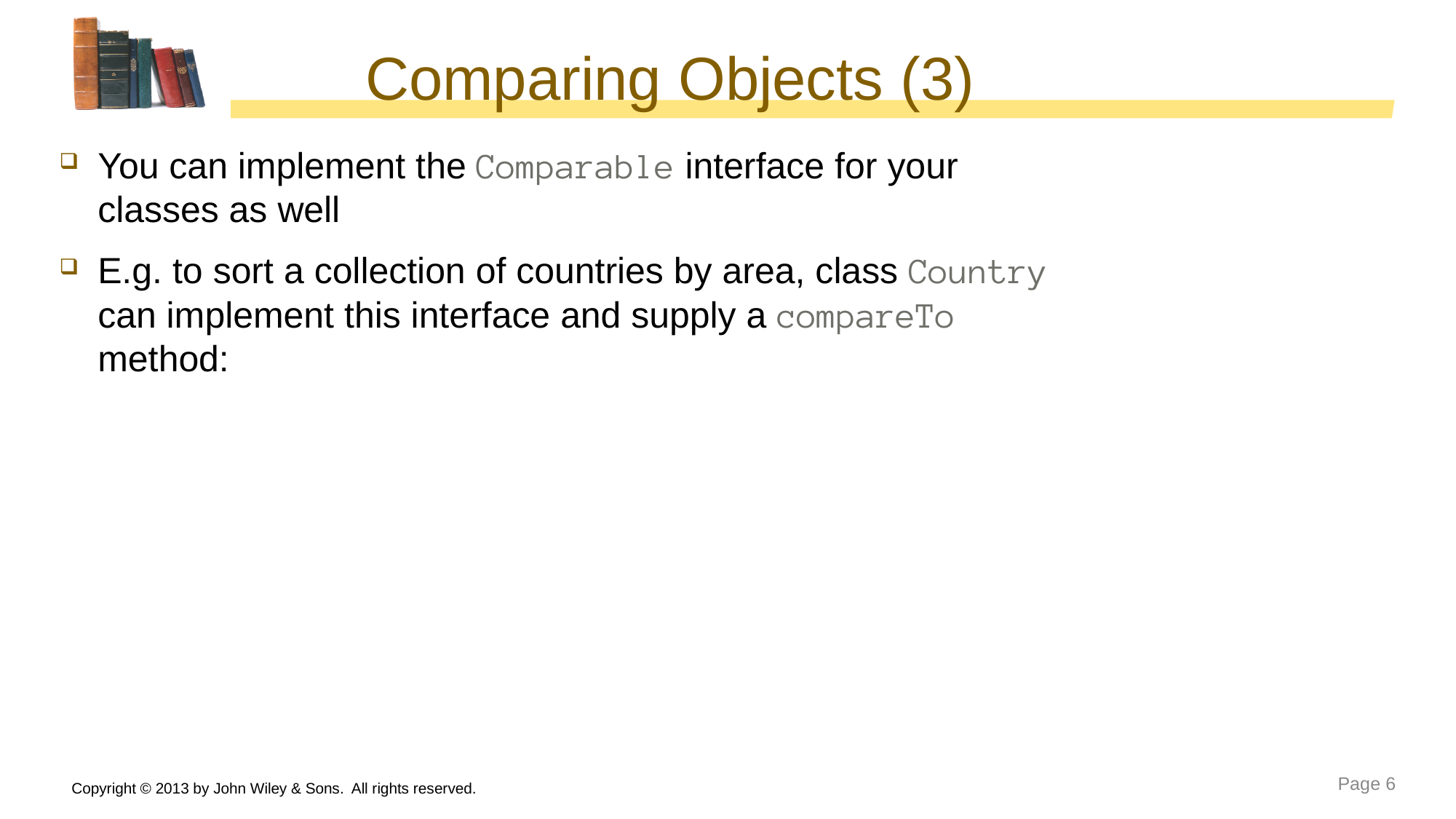

# Comparing Objects (3)
 You can implement the Comparable interface for your
 classes as well
 E.g. to sort a collection of countries by area, class Country
 can implement this interface and supply a compareTo
 method:

Copyright © 2013 by John Wiley & Sons.  All rights reserved.
Page 6